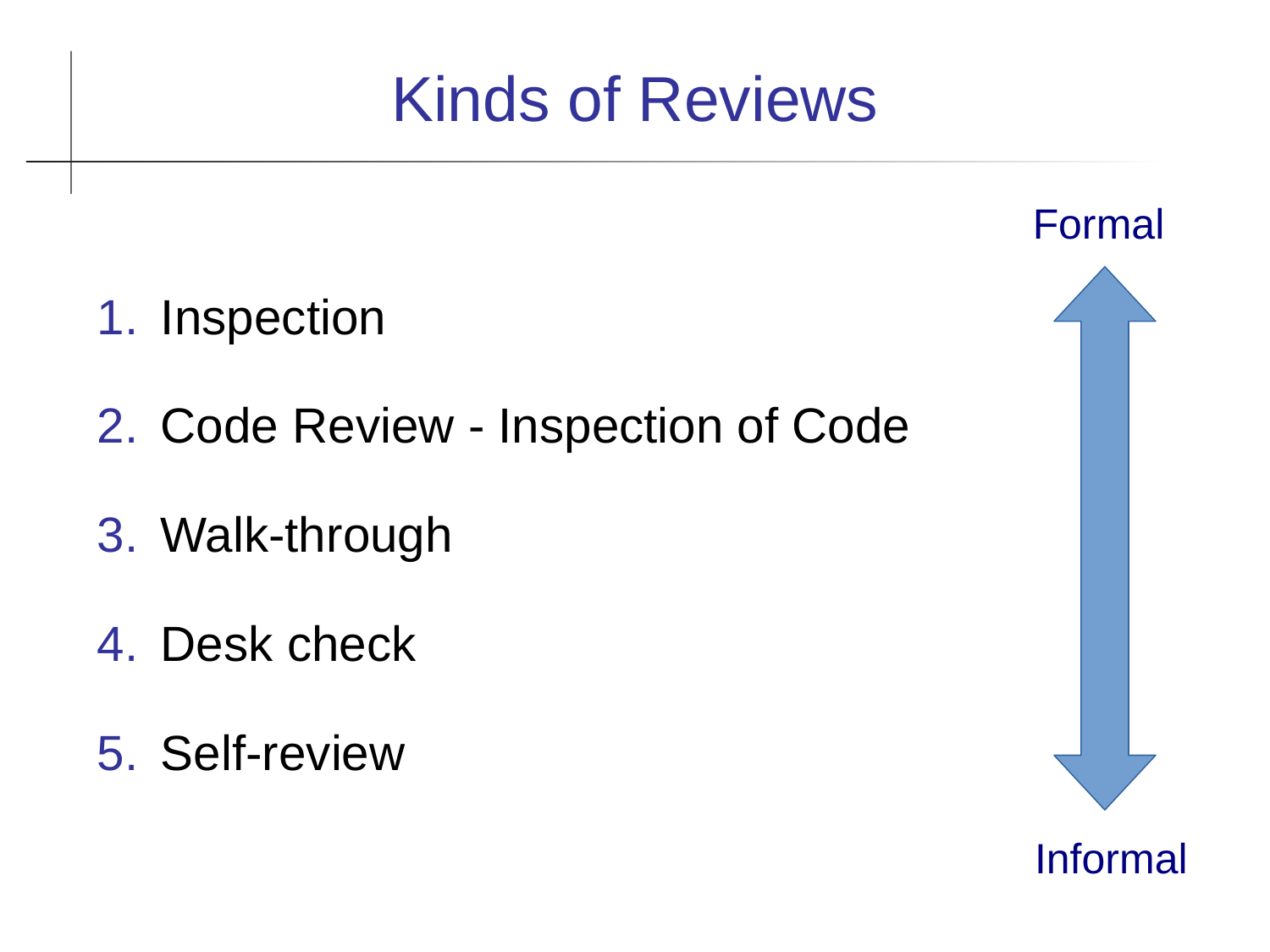

Kinds of Reviews

Inspection
Code Review - Inspection of Code
Walk-through
Desk check
Self-review
Formal

Informal